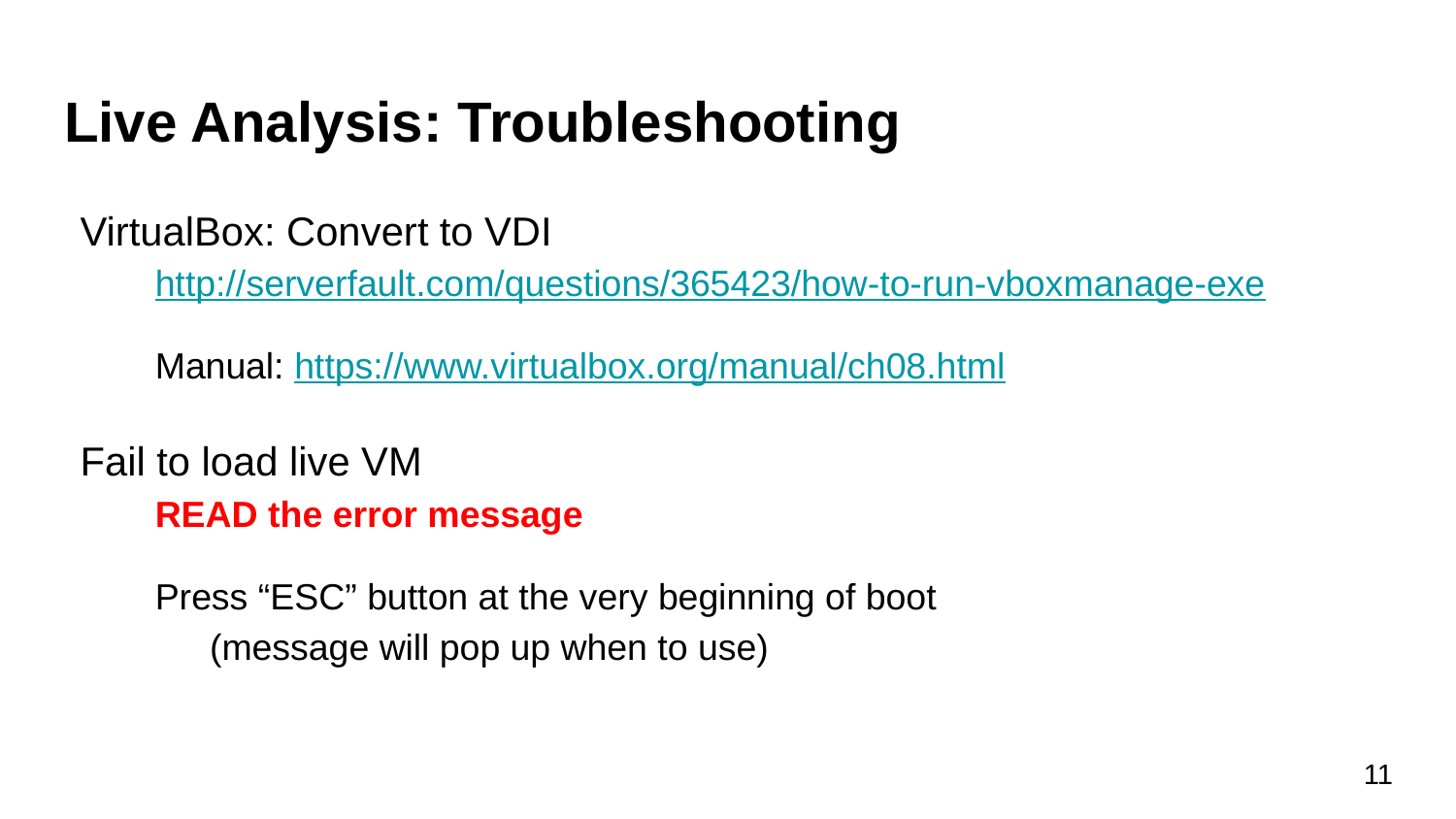

# Live Analysis: Troubleshooting
VirtualBox: Convert to VDI
http://serverfault.com/questions/365423/how-to-run-vboxmanage-exe
Manual: https://www.virtualbox.org/manual/ch08.html
Fail to load live VM
READ the error message
Press “ESC” button at the very beginning of boot
(message will pop up when to use)

11